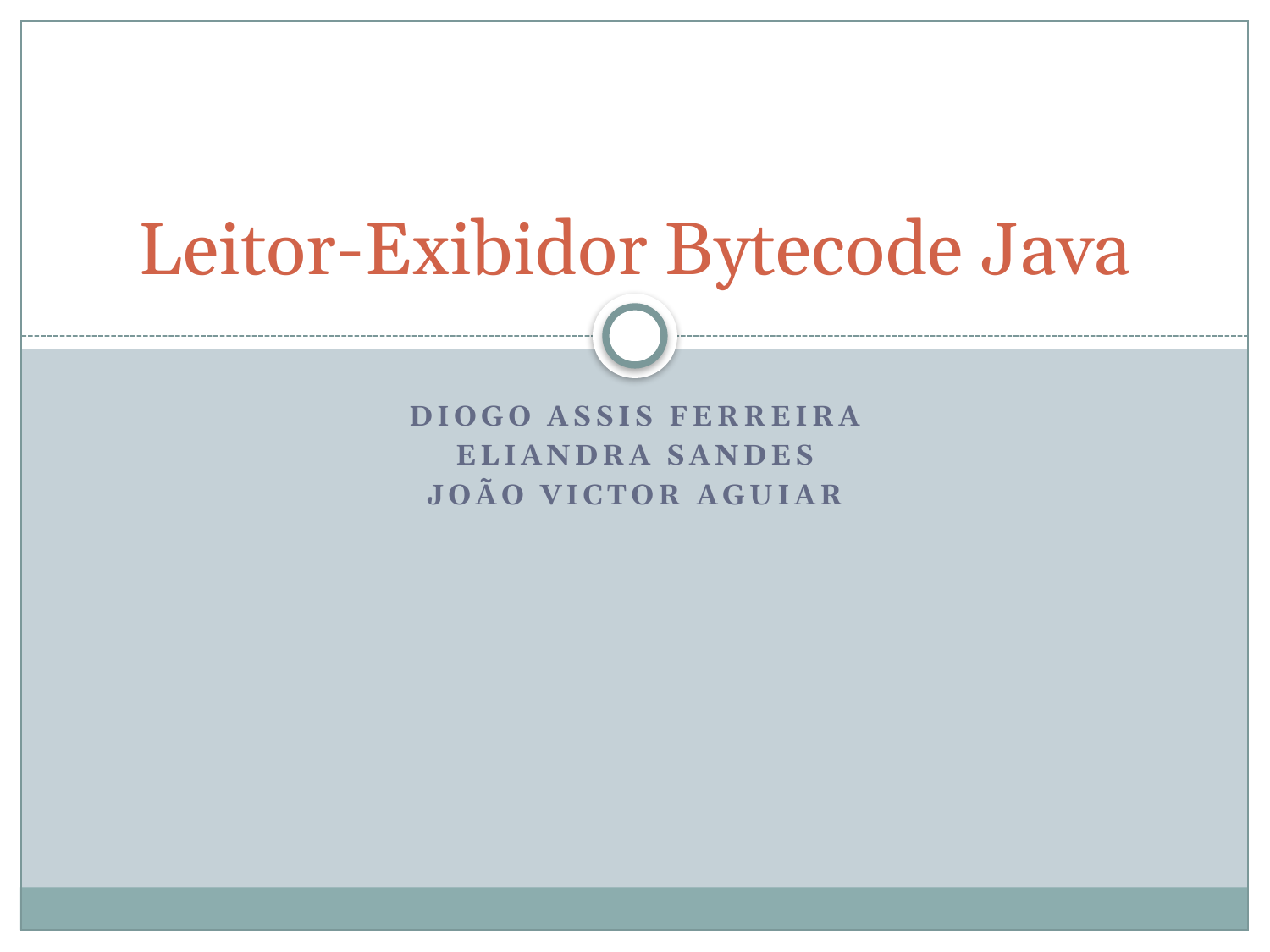

# Leitor-Exibidor Bytecode Java
Diogo assis ferreira
Eliandra sandes
João victor aguiar